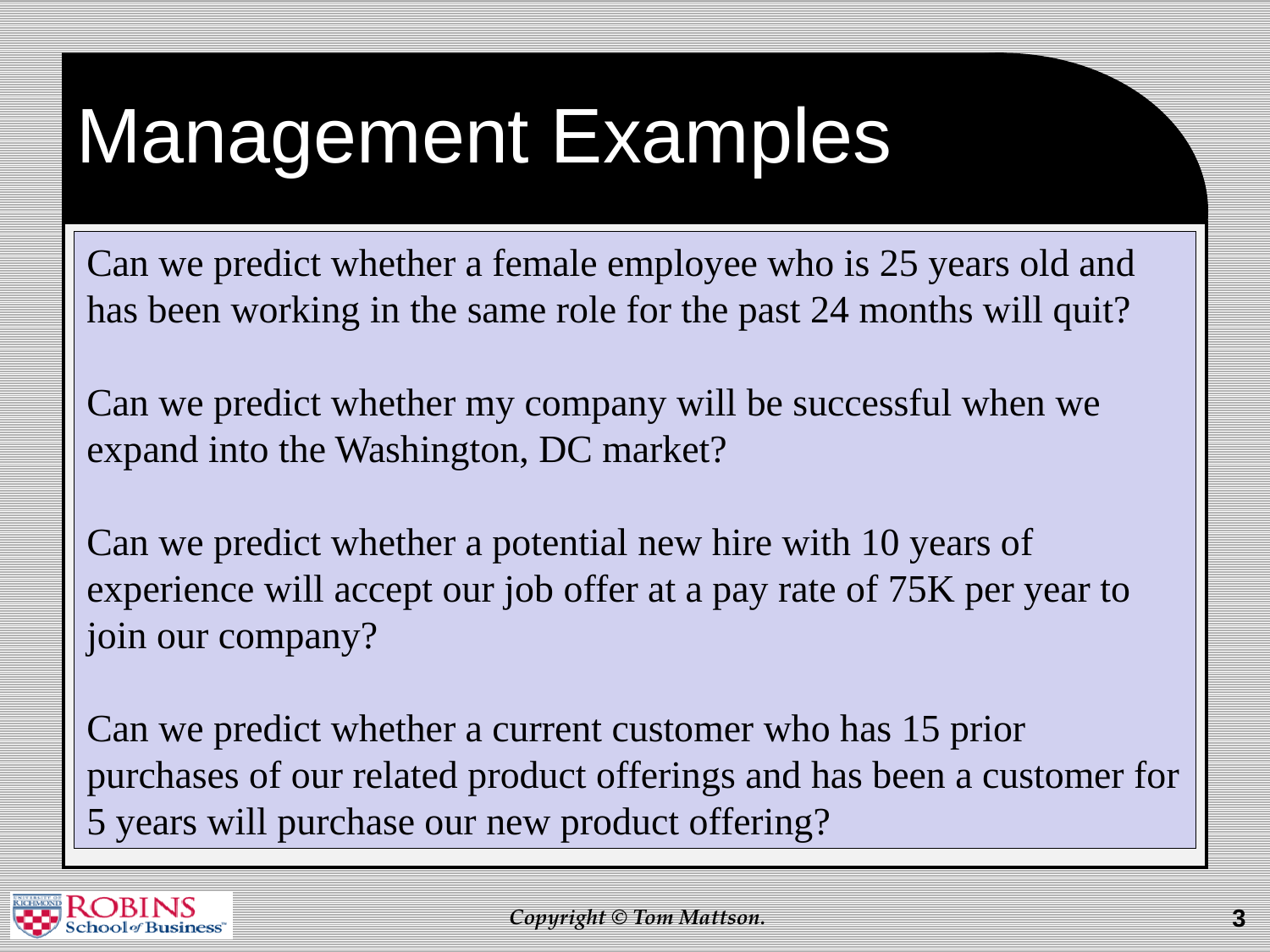

# Management Examples

Can we predict whether a female employee who is 25 years old and has been working in the same role for the past 24 months will quit?

Can we predict whether my company will be successful when we expand into the Washington, DC market?

Can we predict whether a potential new hire with 10 years of experience will accept our job offer at a pay rate of 75K per year to join our company?

Can we predict whether a current customer who has 15 prior purchases of our related product offerings and has been a customer for 5 years will purchase our new product offering?